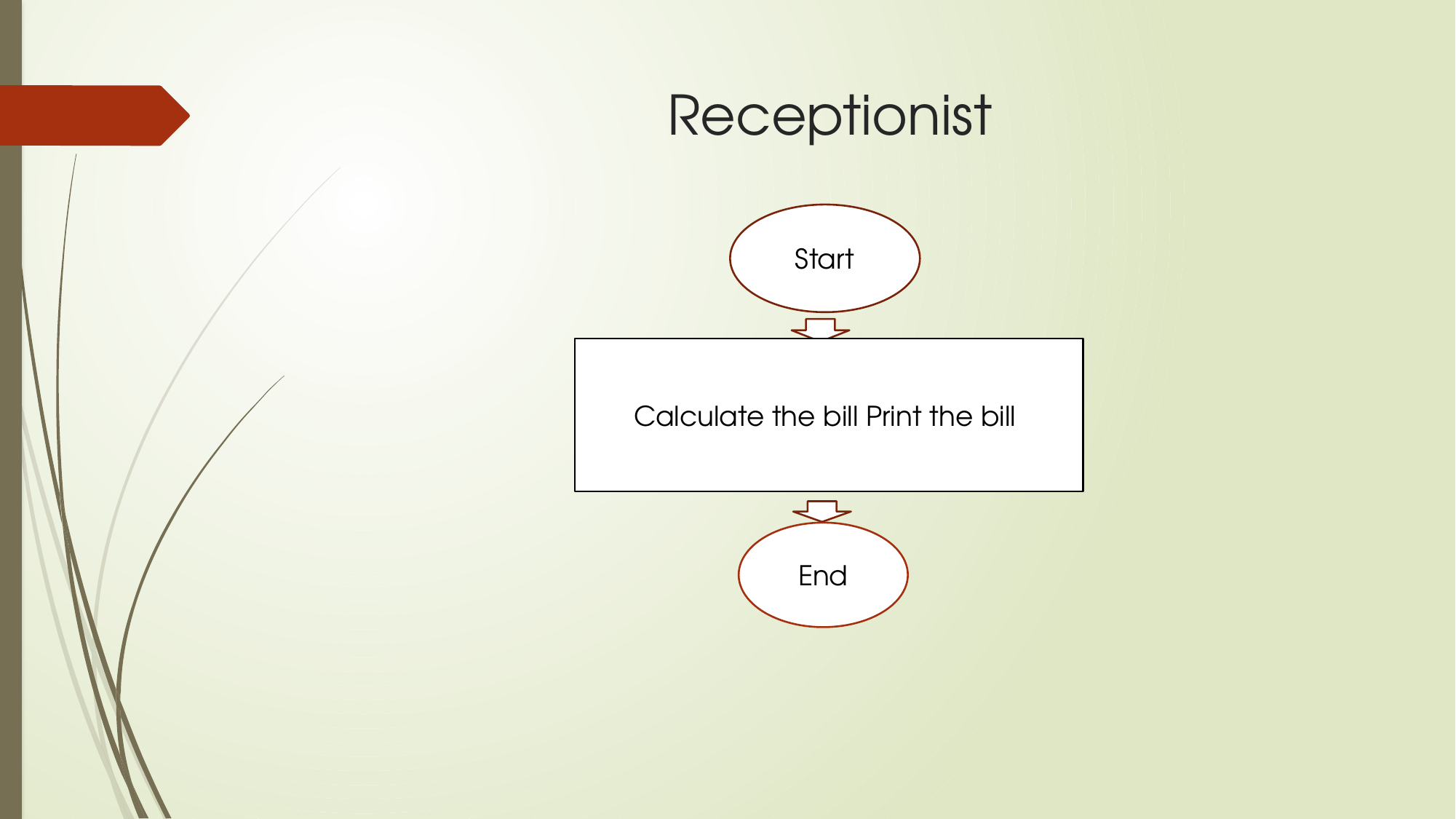

# Receptionist

Start

Calculate the bill Print the bill

End